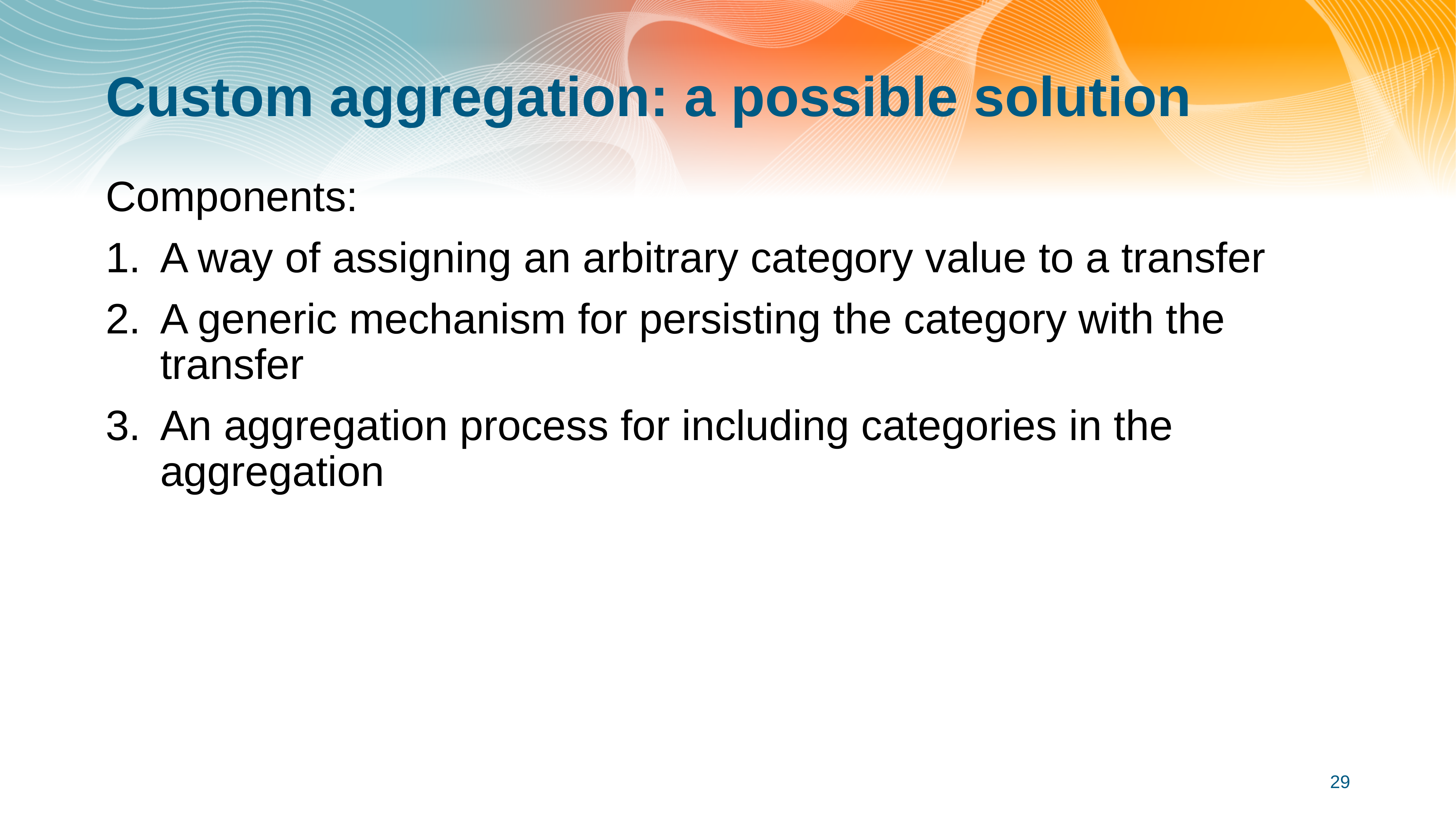

# Custom aggregation: a possible solution
Components:
A way of assigning an arbitrary category value to a transfer
A generic mechanism for persisting the category with the transfer
An aggregation process for including categories in the aggregation

29